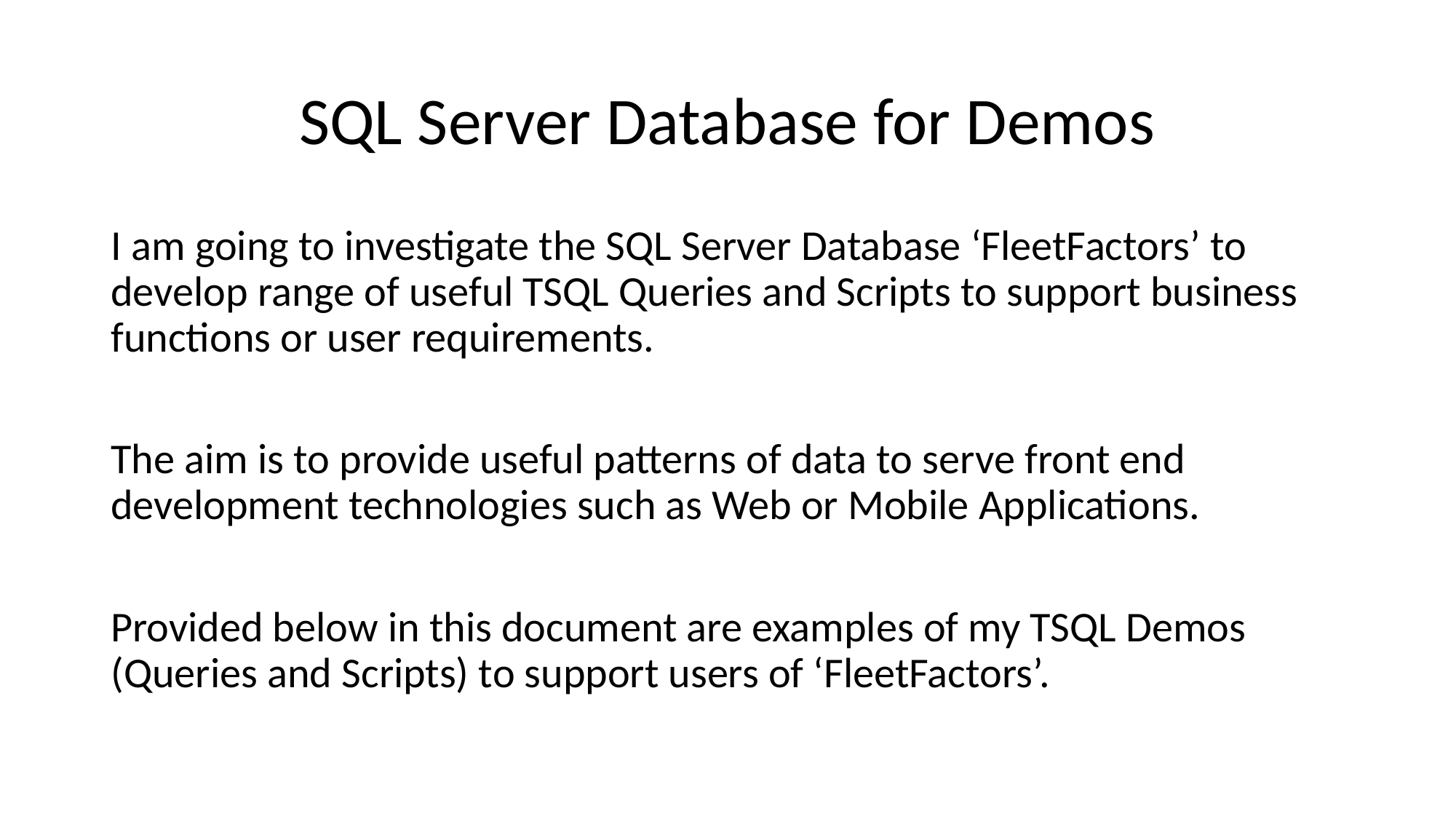

# SQL Server Database for Demos
I am going to investigate the SQL Server Database ‘FleetFactors’ to develop range of useful TSQL Queries and Scripts to support business functions or user requirements.

The aim is to provide useful patterns of data to serve front end development technologies such as Web or Mobile Applications.

Provided below in this document are examples of my TSQL Demos (Queries and Scripts) to support users of ‘FleetFactors’.